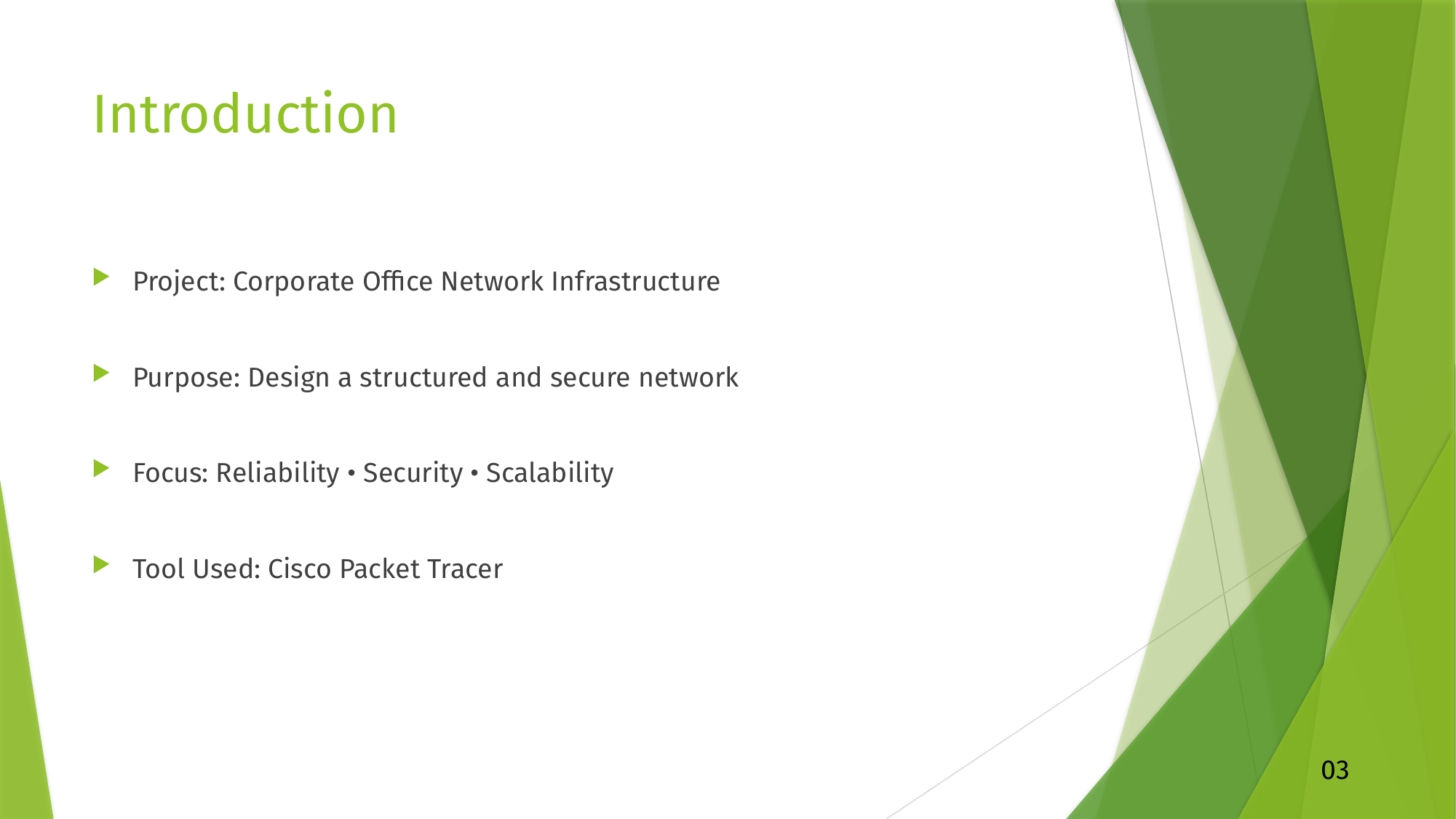

# Introduction
Project: Corporate Office Network Infrastructure

Purpose: Design a structured and secure network

Focus: Reliability • Security • Scalability

Tool Used: Cisco Packet Tracer
03